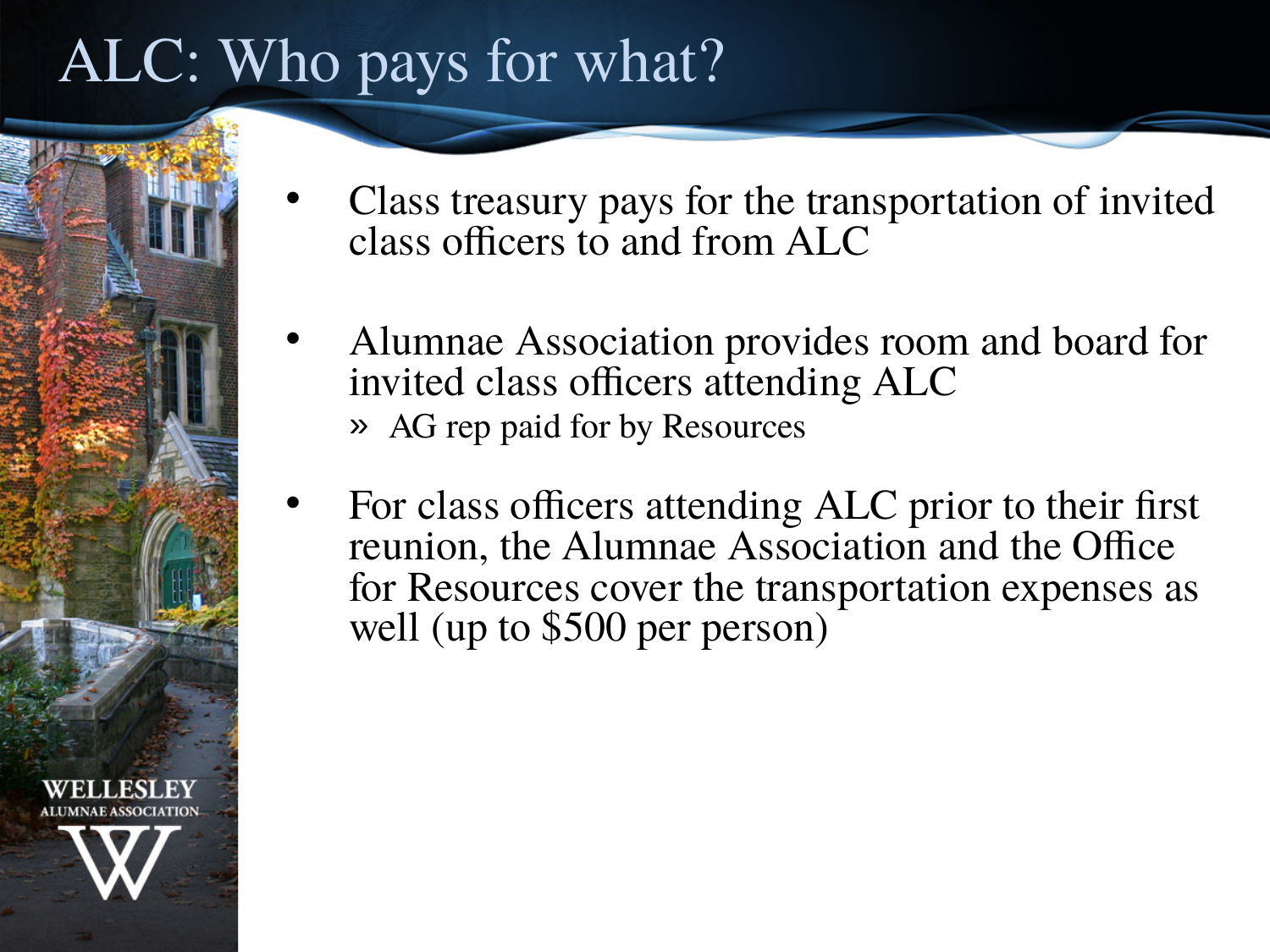

ALC: Who pays for what?
Class treasury pays for the transportation of invited class officers to and from ALC
Alumnae Association provides room and board for invited class officers attending ALC
AG rep paid for by Resources
For class officers attending ALC prior to their first reunion, the Alumnae Association and the Office for Resources cover the transportation expenses as well (up to $500 per person)